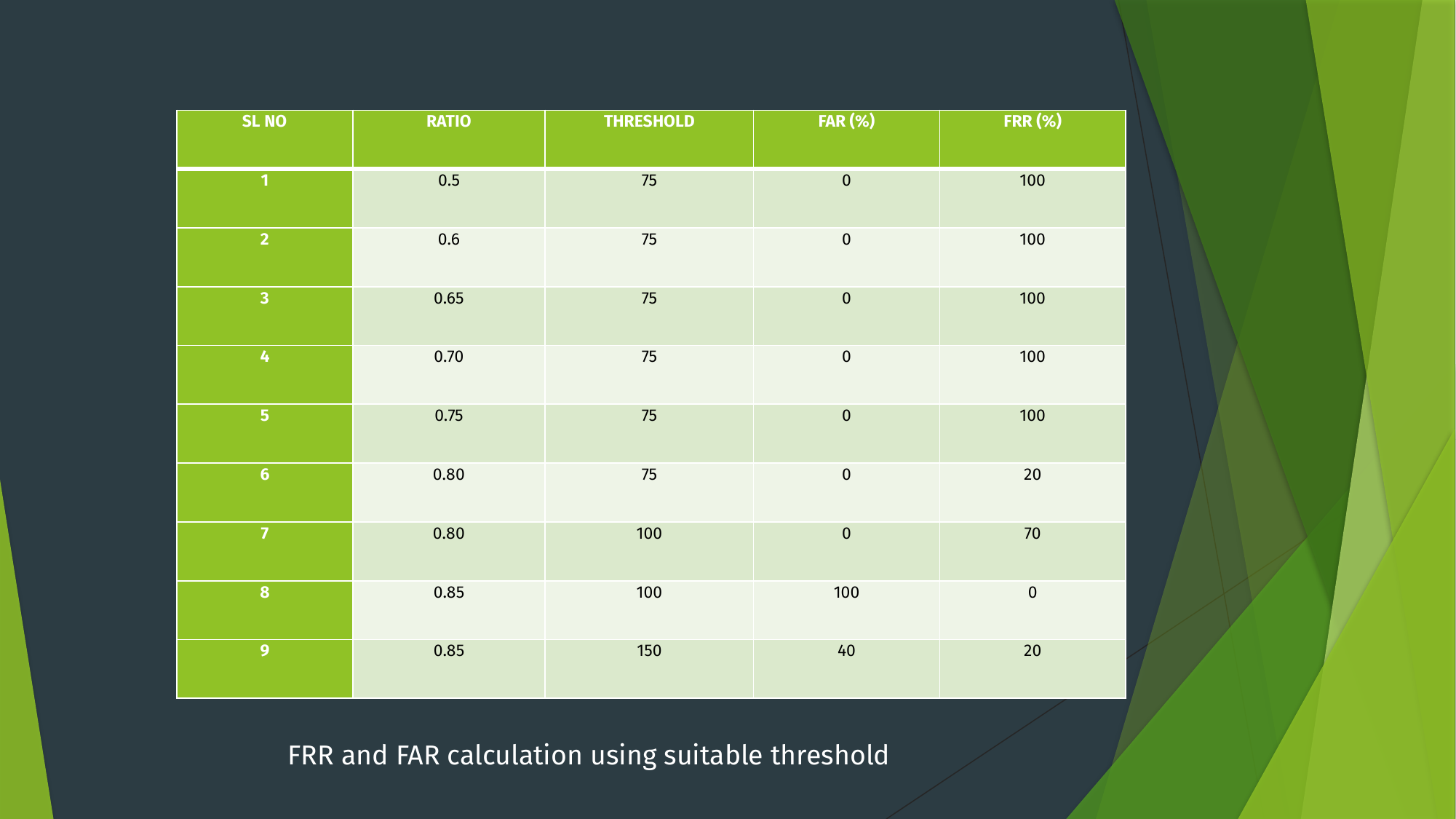

| SL NO | RATIO | THRESHOLD | FAR (%) | FRR (%) |
| --- | --- | --- | --- | --- |
| 1 | 0.5 | 75 | 0 | 100 |
| 2 | 0.6 | 75 | 0 | 100 |
| 3 | 0.65 | 75 | 0 | 100 |
| 4 | 0.70 | 75 | 0 | 100 |
| 5 | 0.75 | 75 | 0 | 100 |
| 6 | 0.80 | 75 | 0 | 20 |
| 7 | 0.80 | 100 | 0 | 70 |
| 8 | 0.85 | 100 | 100 | 0 |
| 9 | 0.85 | 150 | 40 | 20 |
 FRR and FAR calculation using suitable threshold